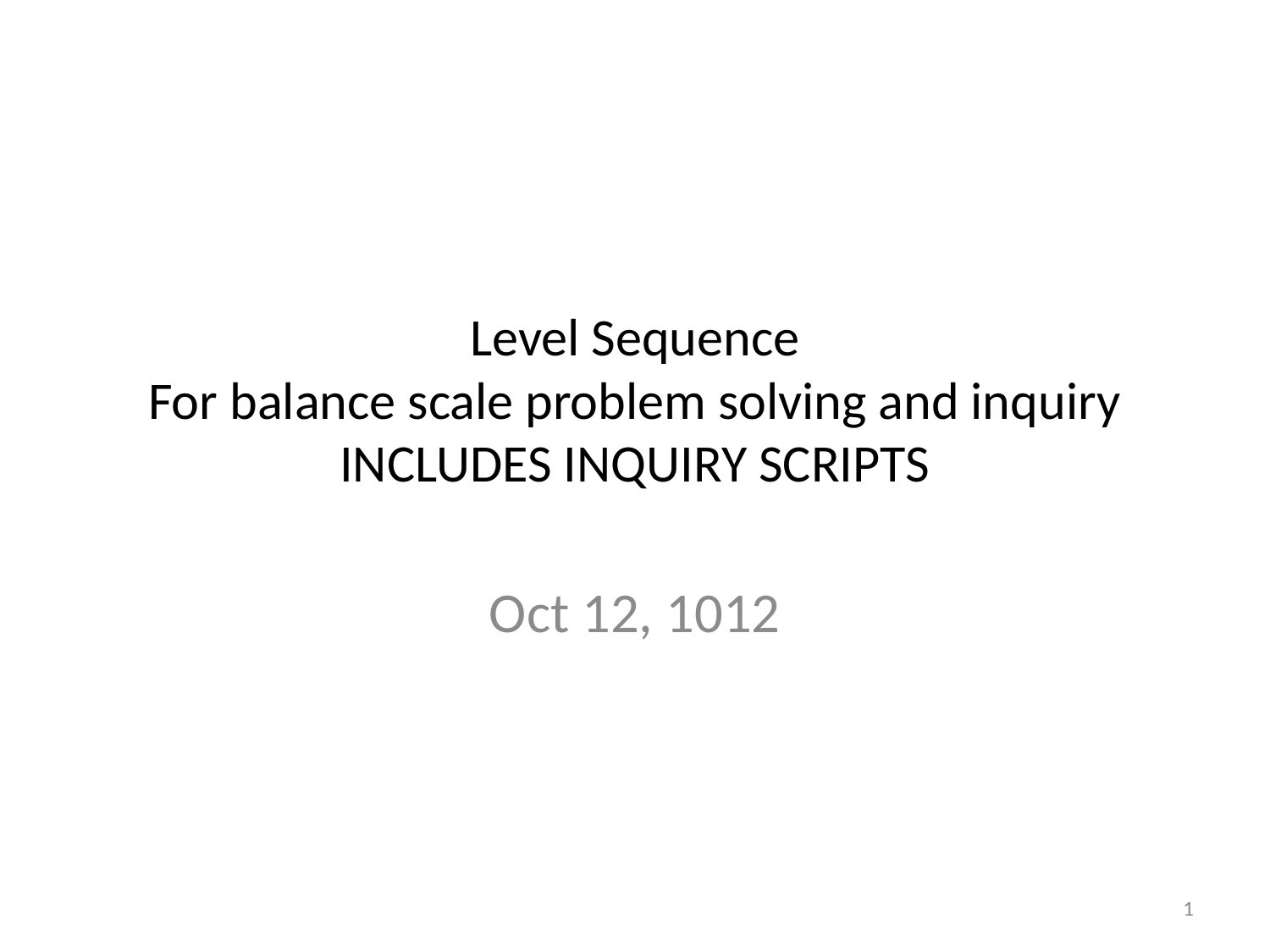

# Level Sequence For balance scale problem solving and inquiry INCLUDES INQUIRY SCRIPTS
Oct 12, 1012
1